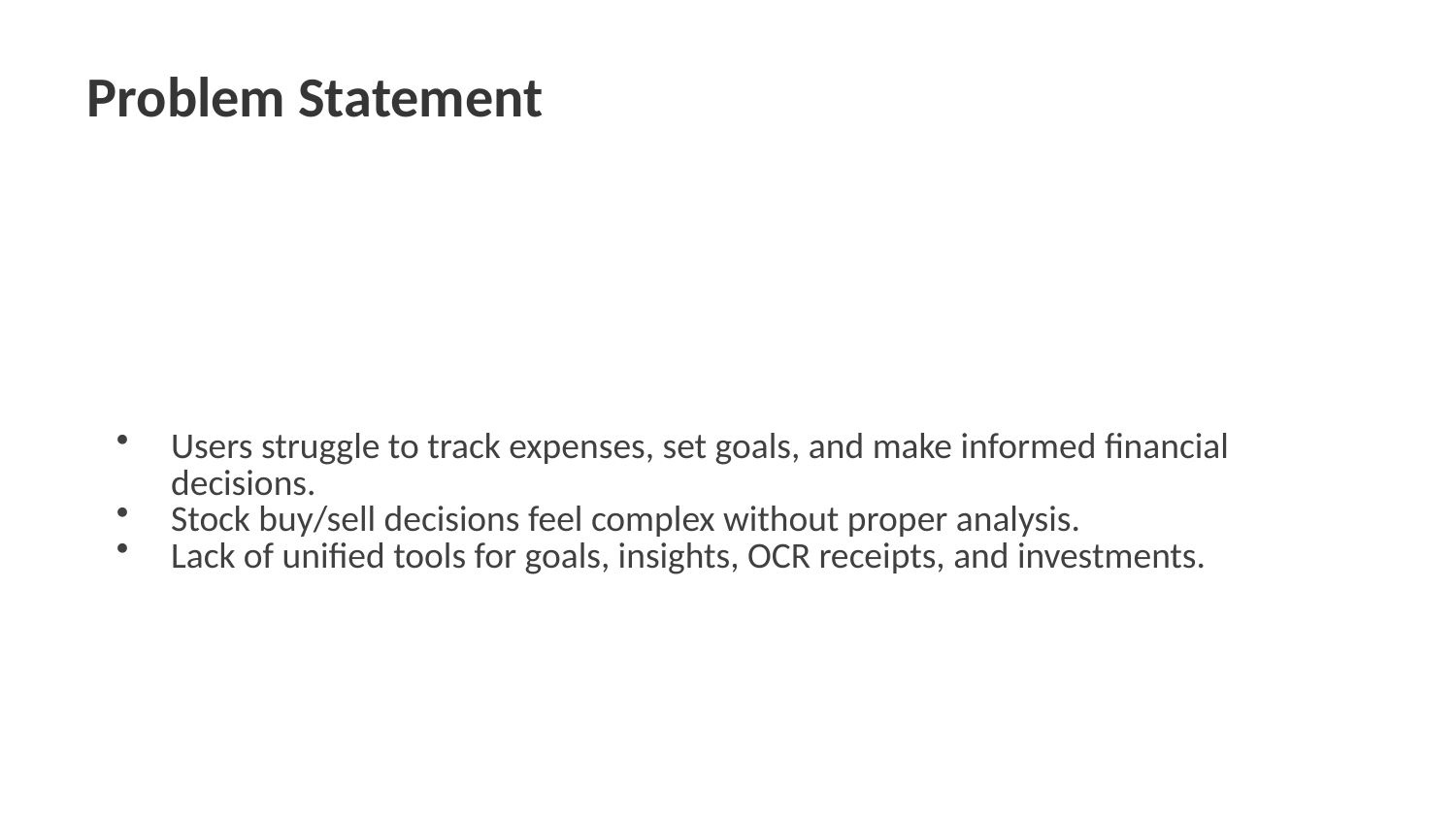

Problem Statement
Users struggle to track expenses, set goals, and make informed financial decisions.
Stock buy/sell decisions feel complex without proper analysis.
Lack of unified tools for goals, insights, OCR receipts, and investments.